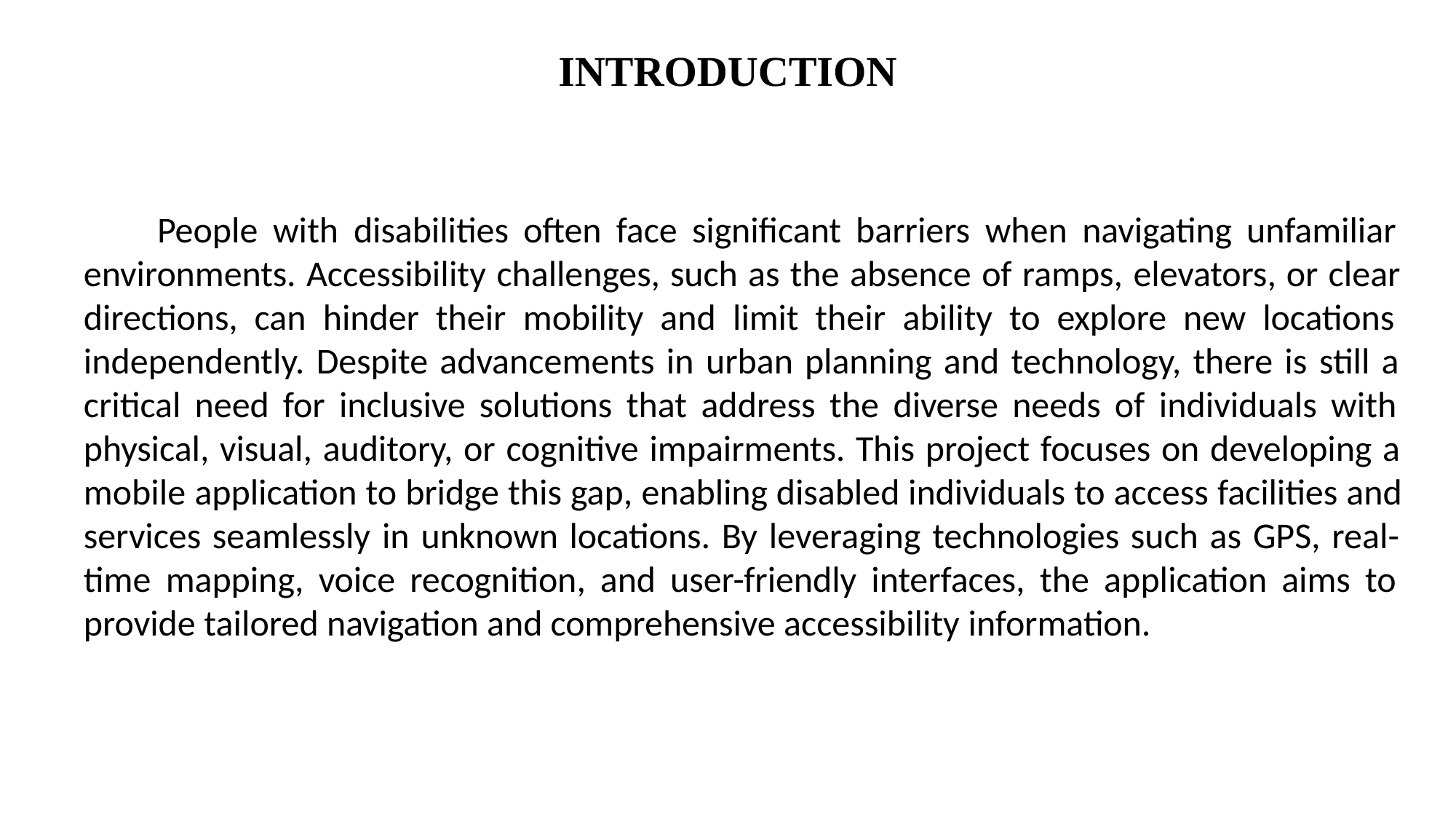

# INTRODUCTION
People with disabilities often face significant barriers when navigating unfamiliar  environments. Accessibility challenges, such as the absence of ramps, elevators, or clear  directions, can hinder their mobility and limit their ability to explore new locations  independently. Despite advancements in urban planning and technology, there is still a  critical need for inclusive solutions that address the diverse needs of individuals with  physical, visual, auditory, or cognitive impairments. This project focuses on developing a  mobile application to bridge this gap, enabling disabled individuals to access facilities and  services seamlessly in unknown locations. By leveraging technologies such as GPS, real-  time mapping, voice recognition, and user-friendly interfaces, the application aims to  provide tailored navigation and comprehensive accessibility information.